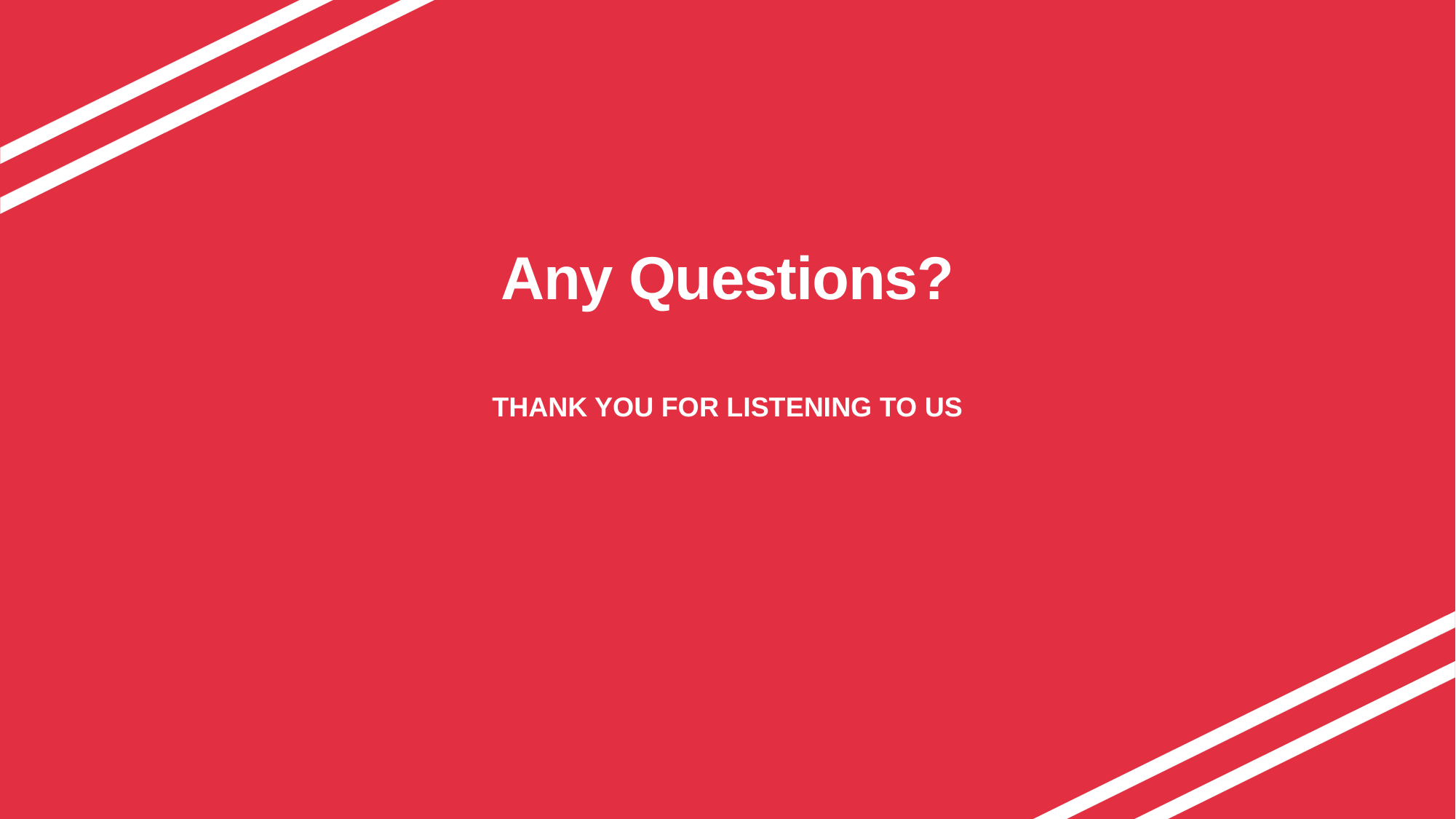

# Any Questions?
THANK YOU FOR LISTENING TO US